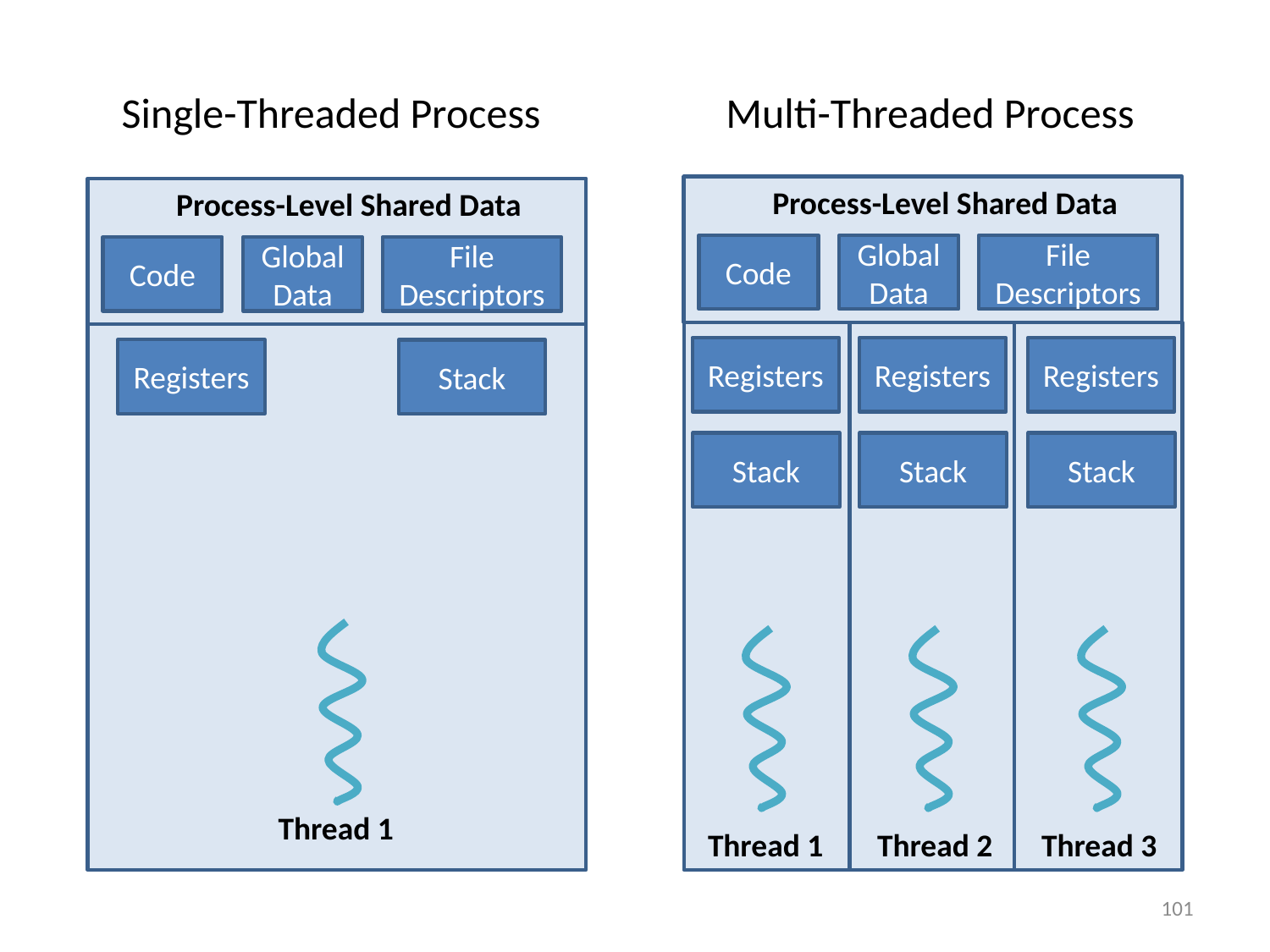

Single-Threaded Process
Multi-Threaded Process

Process-Level Shared Data

Process-Level Shared Data
Code
Global Data
File Descriptors
Code
Global Data
File Descriptors

Registers
Registers
Registers
Registers
Stack
Stack
Stack
Stack

Thread 1
Thread 1
Thread 2
Thread 3
101